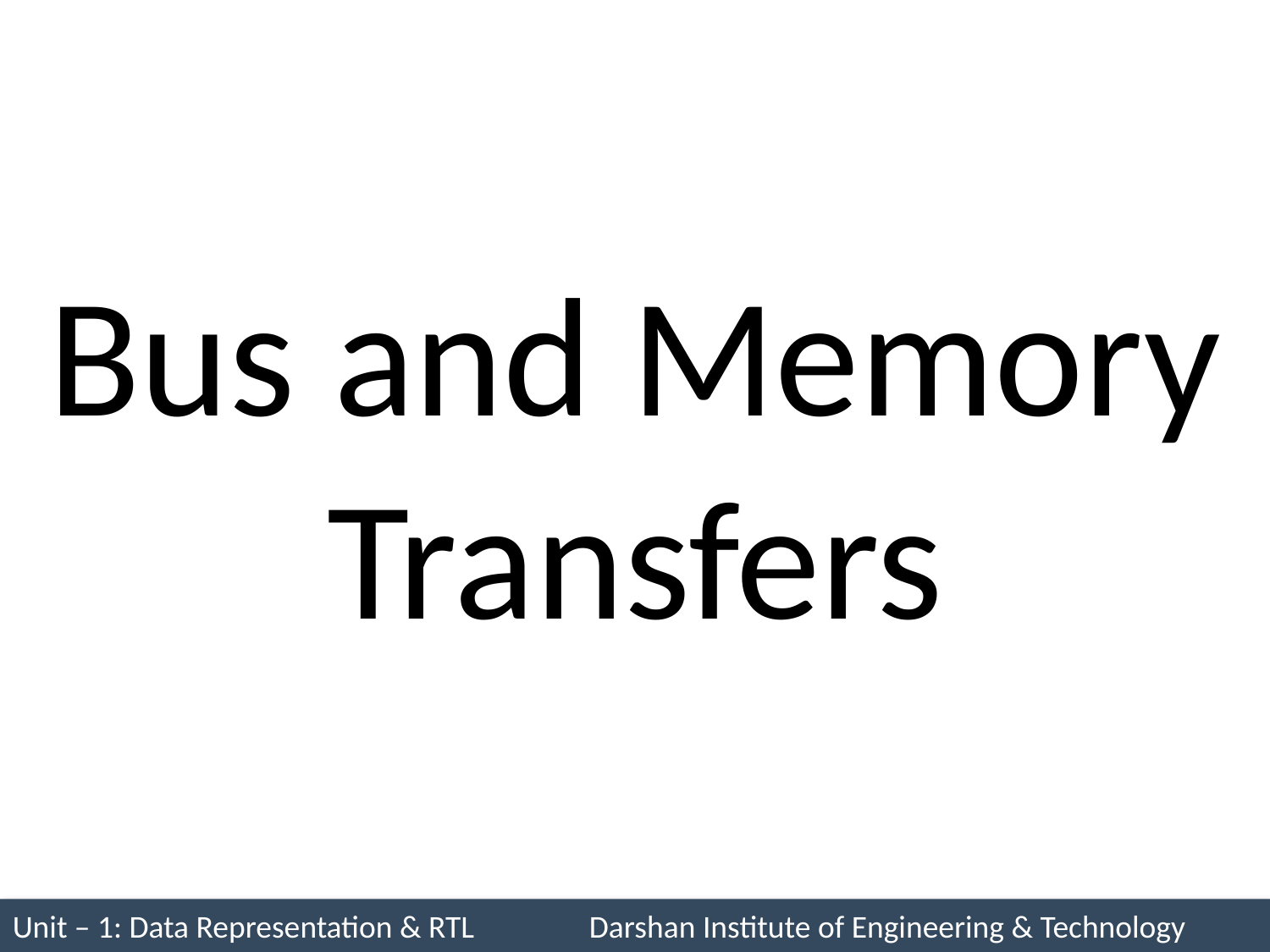

# Bus and Memory Transfers
Unit – 1: Data Representation & RTL                Darshan Institute of Engineering & Technology